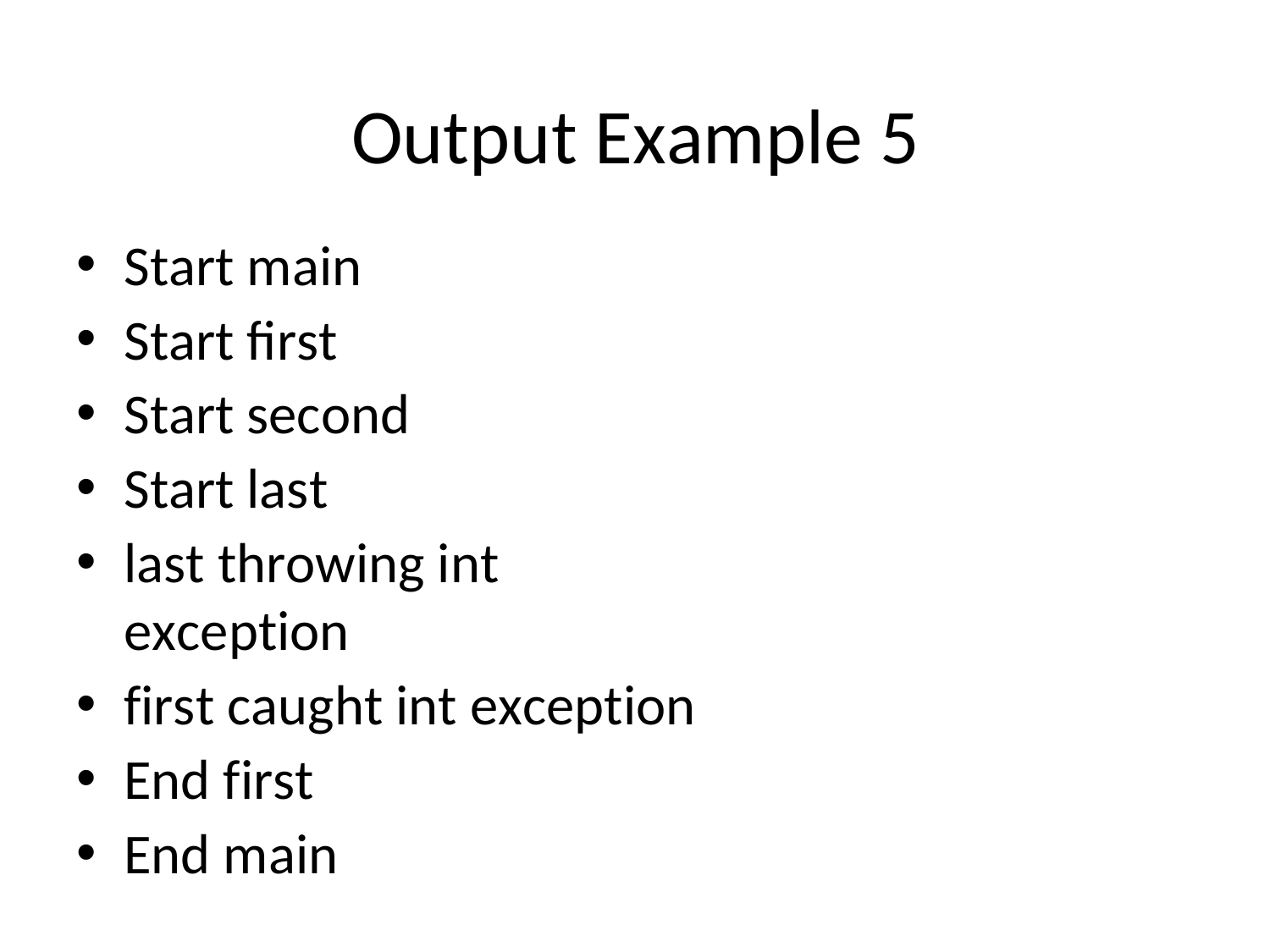

# Output Example 5
Start main
Start first
Start second
Start last
last throwing int exception
first caught int exception
End first
End main